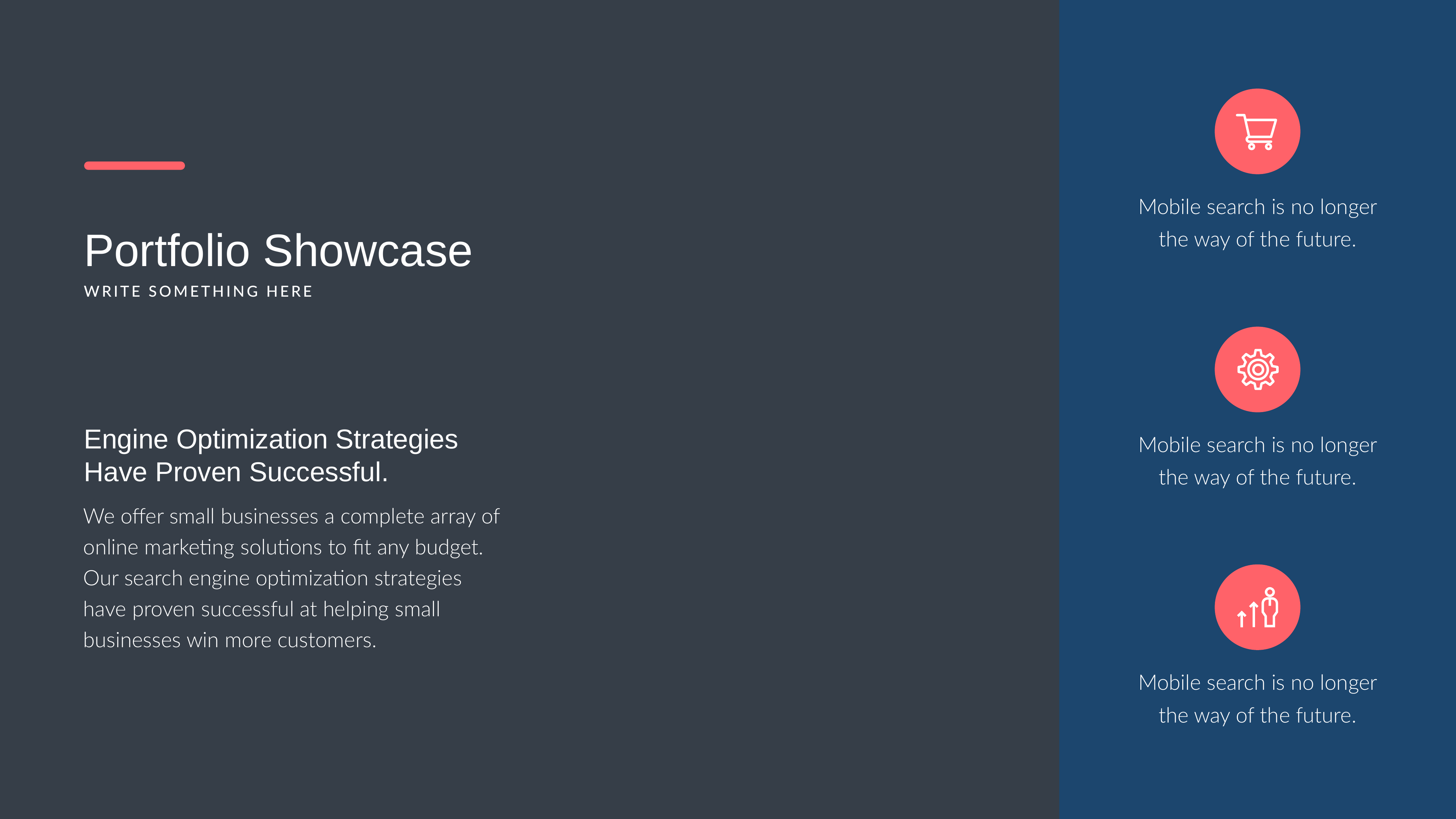

Mobile search is no longer the way of the future.

Mobile search is no longer the way of the future.

Mobile search is no longer the way of the future.

Portfolio Showcase
WRITE SOMETHING HERE
Engine Optimization Strategies Have Proven Successful.
We offer small businesses a complete array of online marketing solutions to fit any budget. Our search engine optimization strategies have proven successful at helping small businesses win more customers.